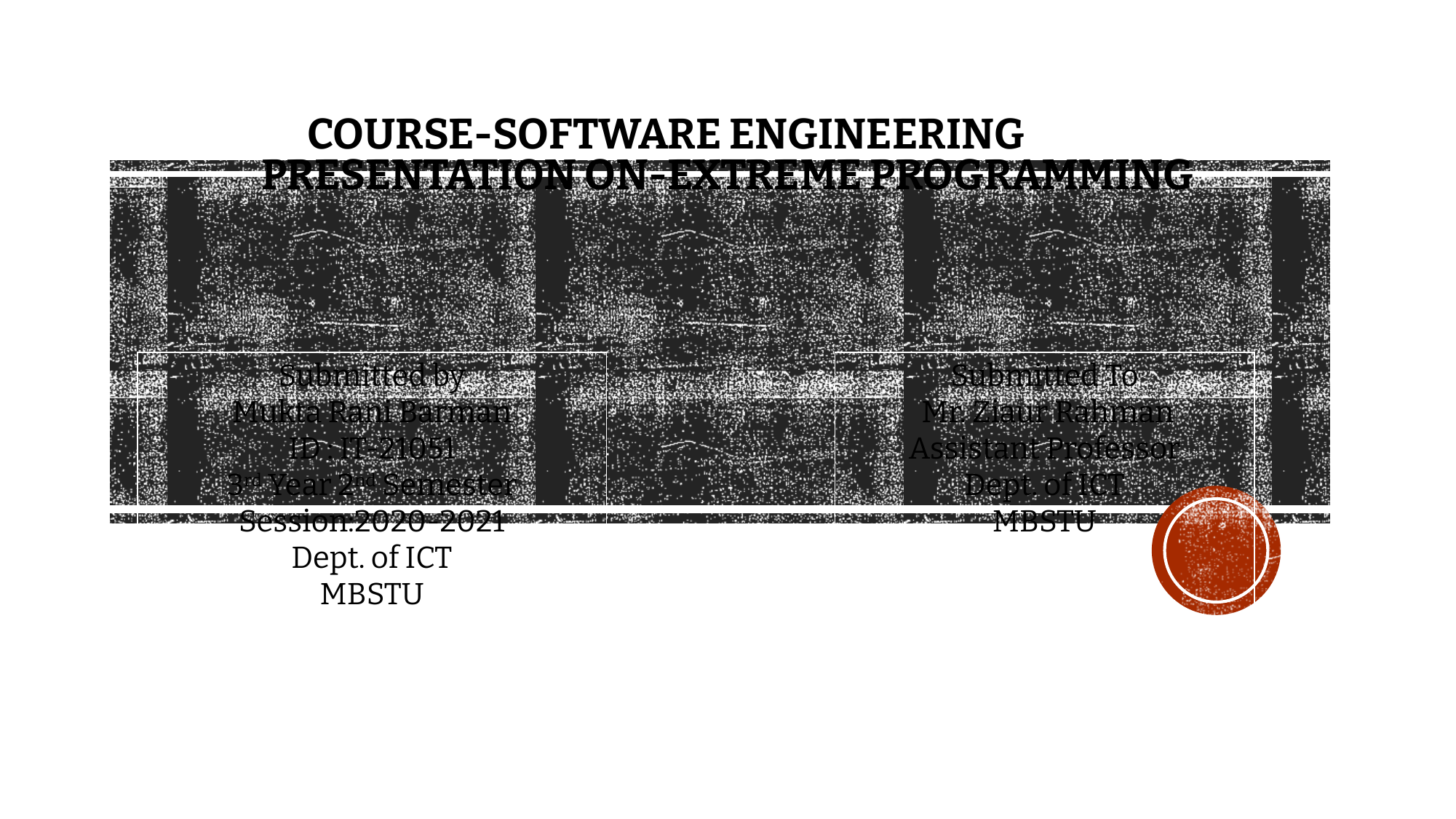

# Course-Software Engineering Presentation on-Extreme Programming
| Submitted To Mr. Ziaur Rahman Assistant Professor Dept. of ICT MBSTU |
| --- |
| Submitted by Mukta Rani Barman ID : IT-21051 3rd Year 2nd Semester Session:2020-2021 Dept. of ICT MBSTU |
| --- |